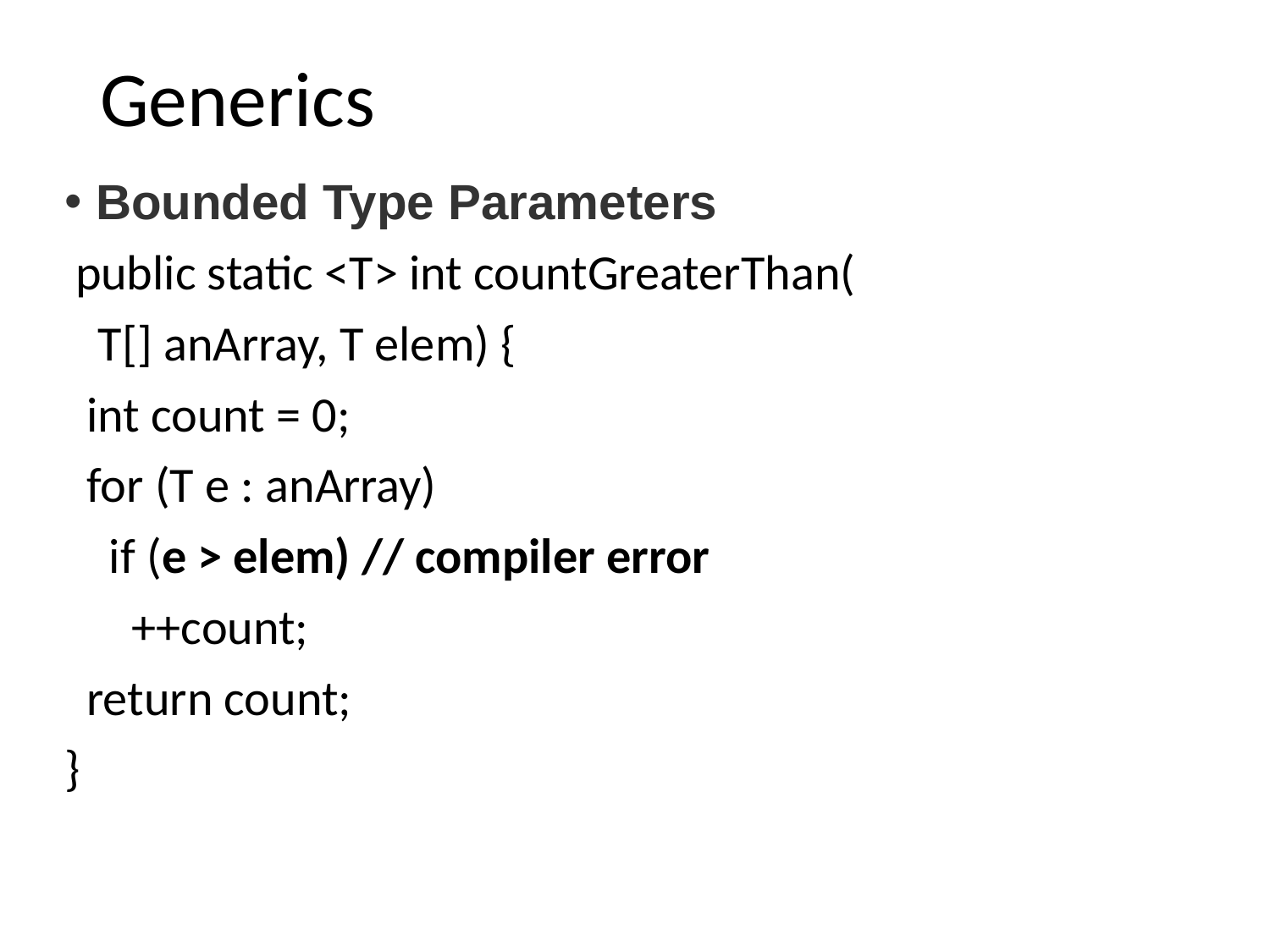

# Generics
Bounded Type Parameters
 public static <T> int countGreaterThan(
   T[] anArray, T elem) {
  int count = 0;
  for (T e : anArray)
    if (e > elem) // compiler error
      ++count;
  return count;
}